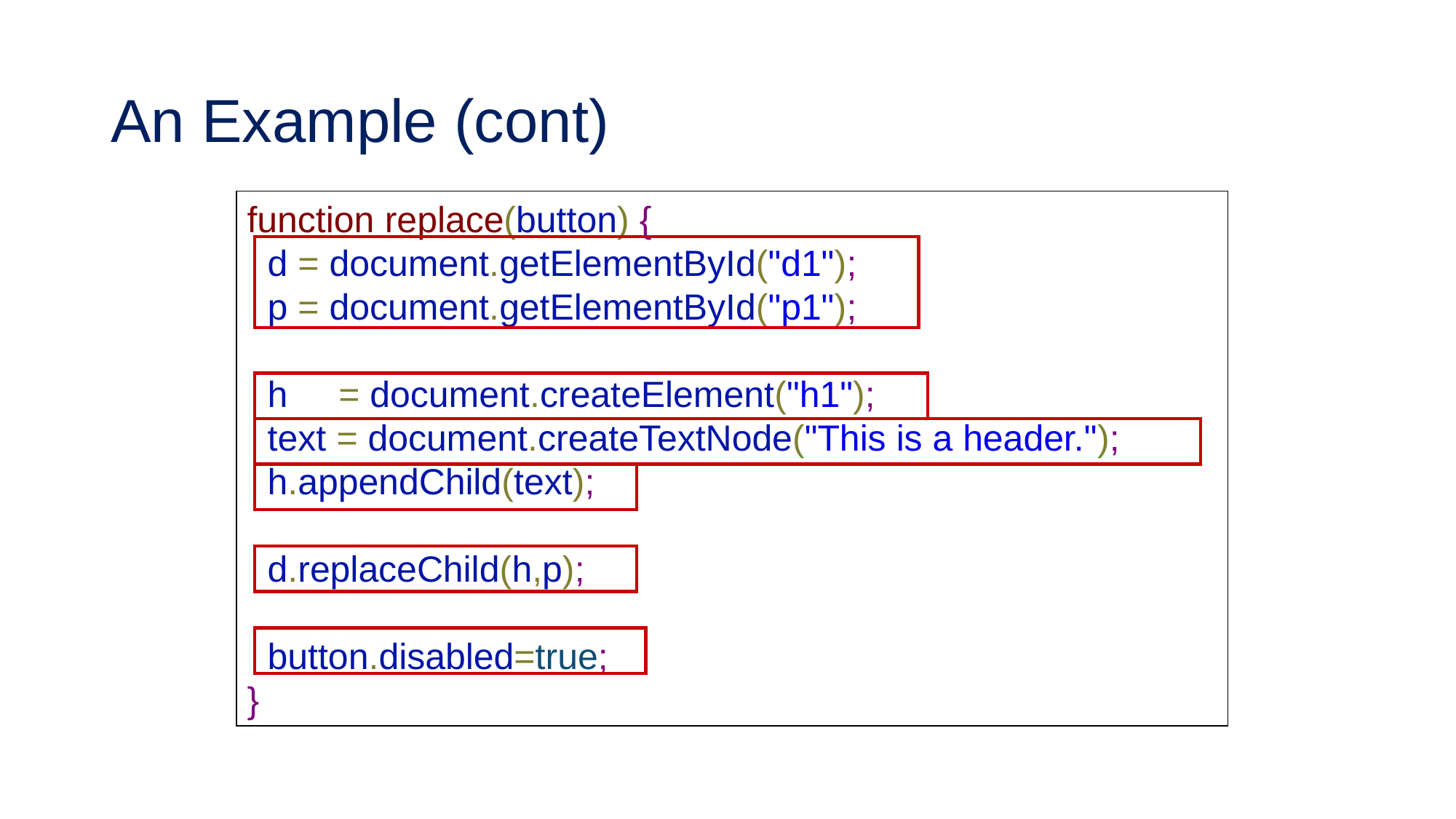

# An Example (cont)
function replace(button) {
  d = document.getElementById("d1");
  p = document.getElementById("p1");

  h     = document.createElement("h1");
  text = document.createTextNode("This is a header.");
  h.appendChild(text);

  d.replaceChild(h,p);

  button.disabled=true;
}